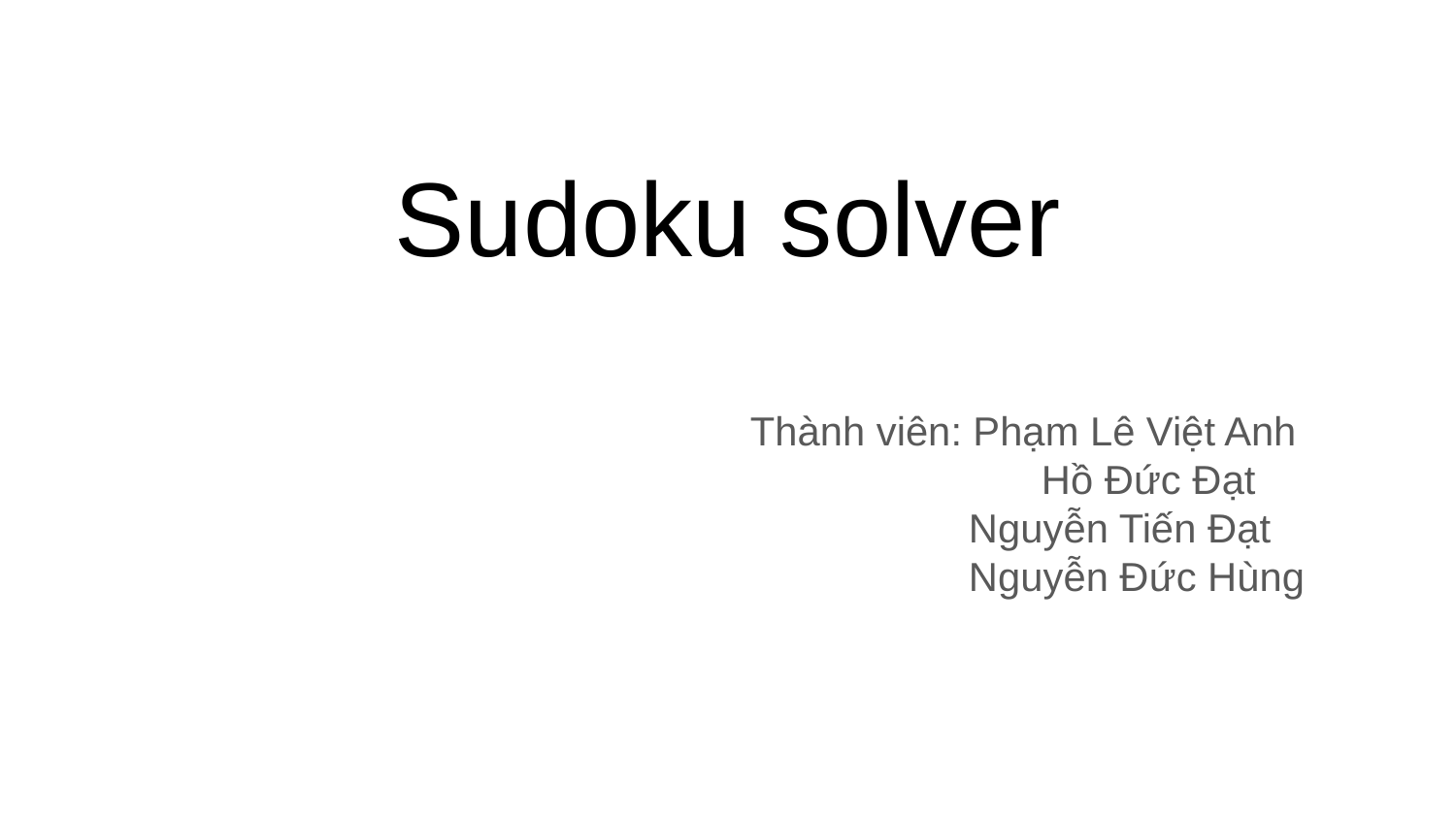

# Sudoku solver
Thành viên: Phạm Lê Việt Anh
       		Hồ Đức Đạt
Nguyễn Tiến Đạt
Nguyễn Đức Hùng